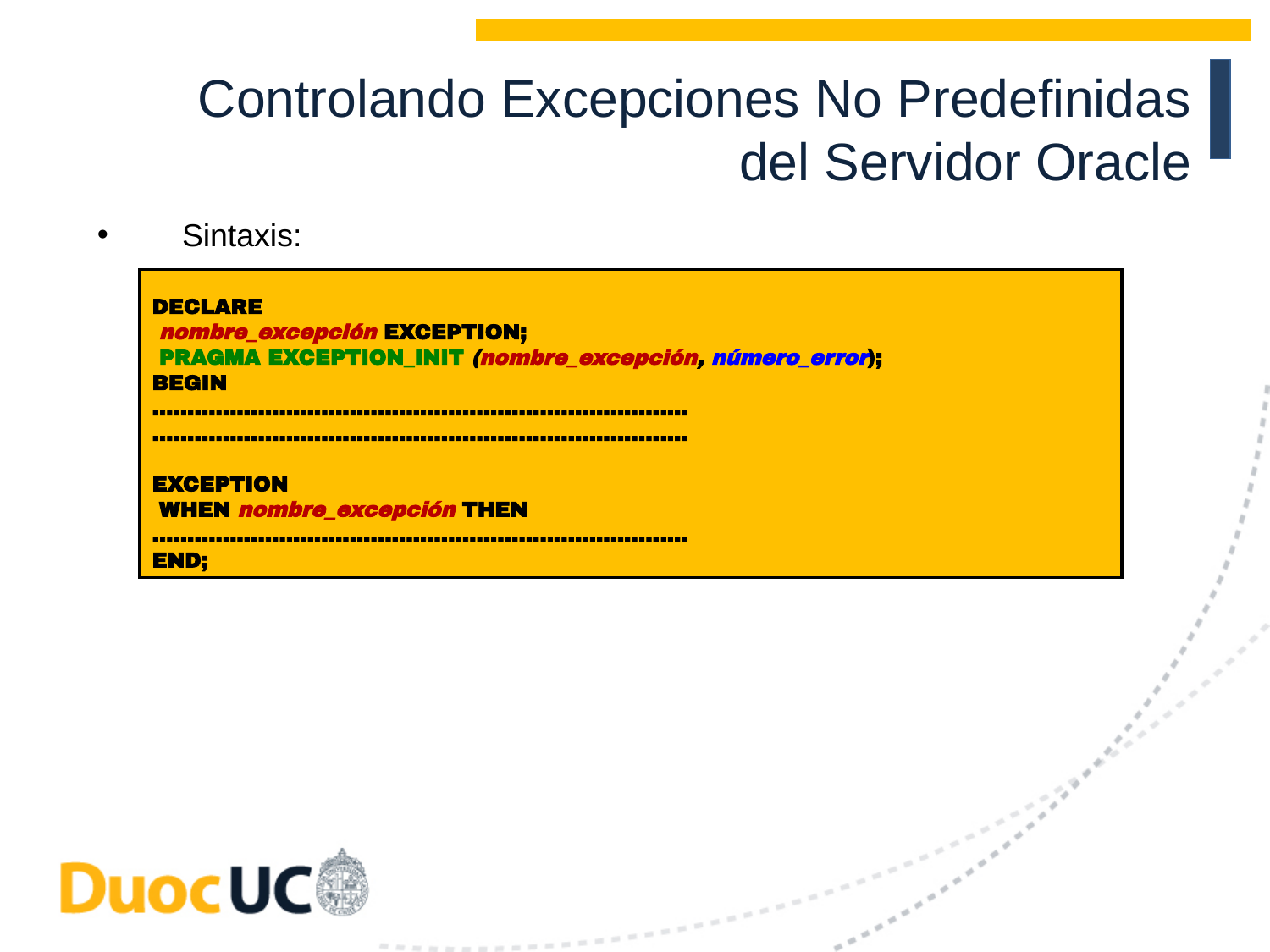

Controlando Excepciones No Predefinidas del Servidor Oracle
Sintaxis:

DECLARE
 nombre_excepción EXCEPTION;
 PRAGMA EXCEPTION_INIT (nombre_excepción, número_error);
BEGIN
………………………………………………………………....
………………………………………………………………....

EXCEPTION
 WHEN nombre_excepción THEN
………………………………………………………………....
END;